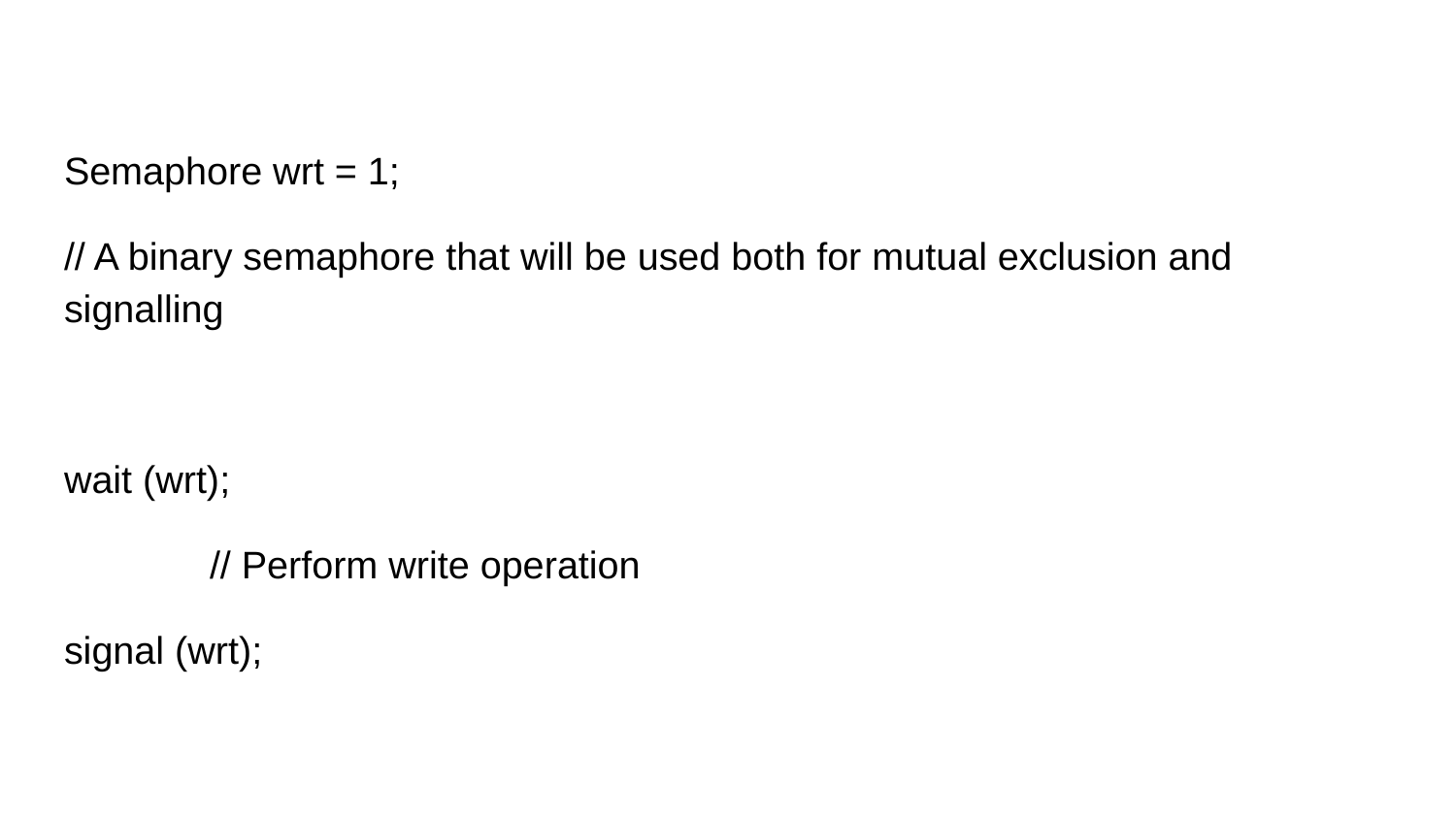

Semaphore wrt = 1;
// A binary semaphore that will be used both for mutual exclusion and signalling

wait (wrt);
	// Perform write operation
signal (wrt);